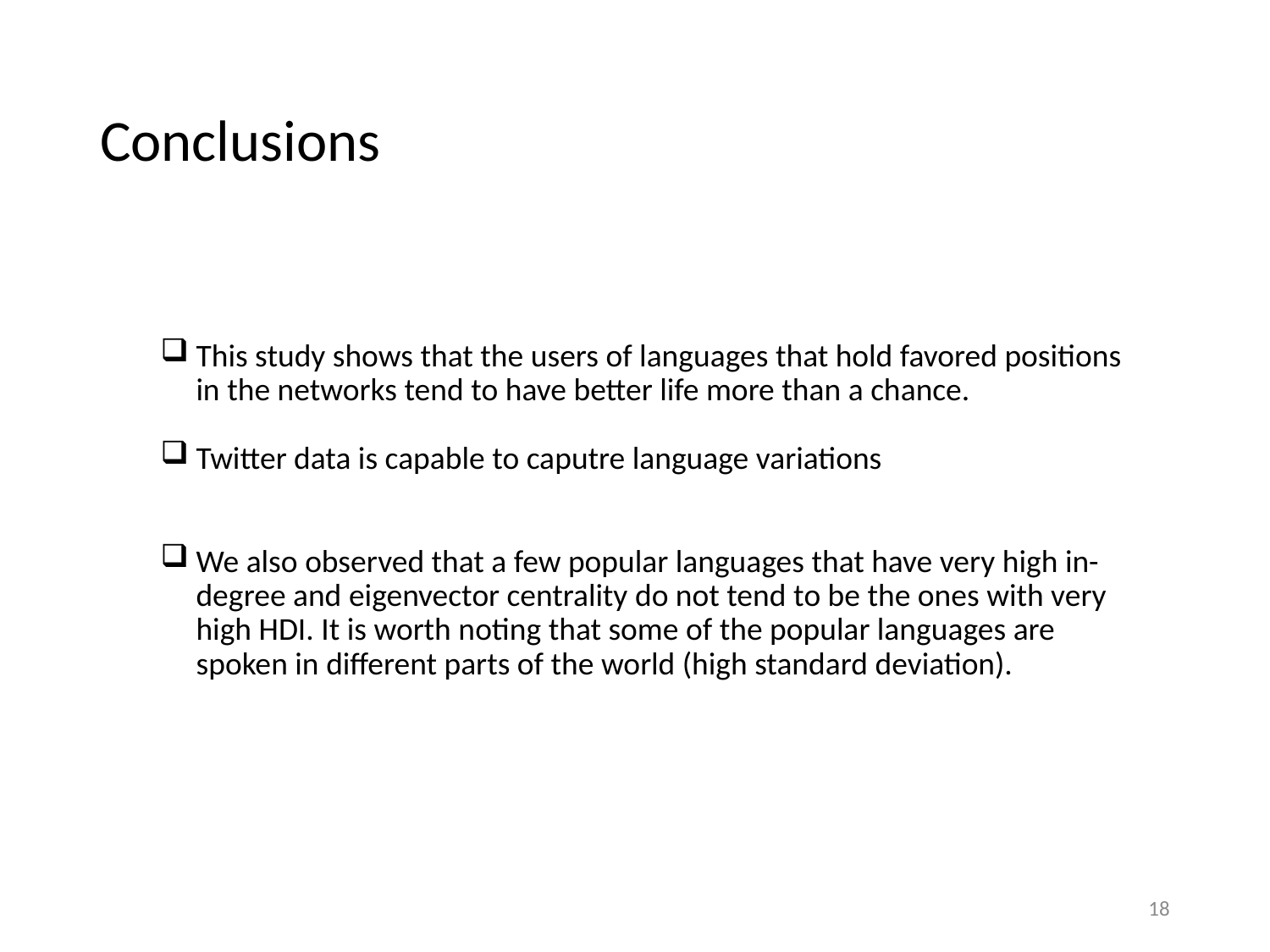

# Conclusions

This study shows that the users of languages that hold favored positions in the networks tend to have better life more than a chance.

Twitter data is capable to caputre language variations

We also observed that a few popular languages that have very high in-degree and eigenvector centrality do not tend to be the ones with very high HDI. It is worth noting that some of the popular languages are spoken in different parts of the world (high standard deviation).
18